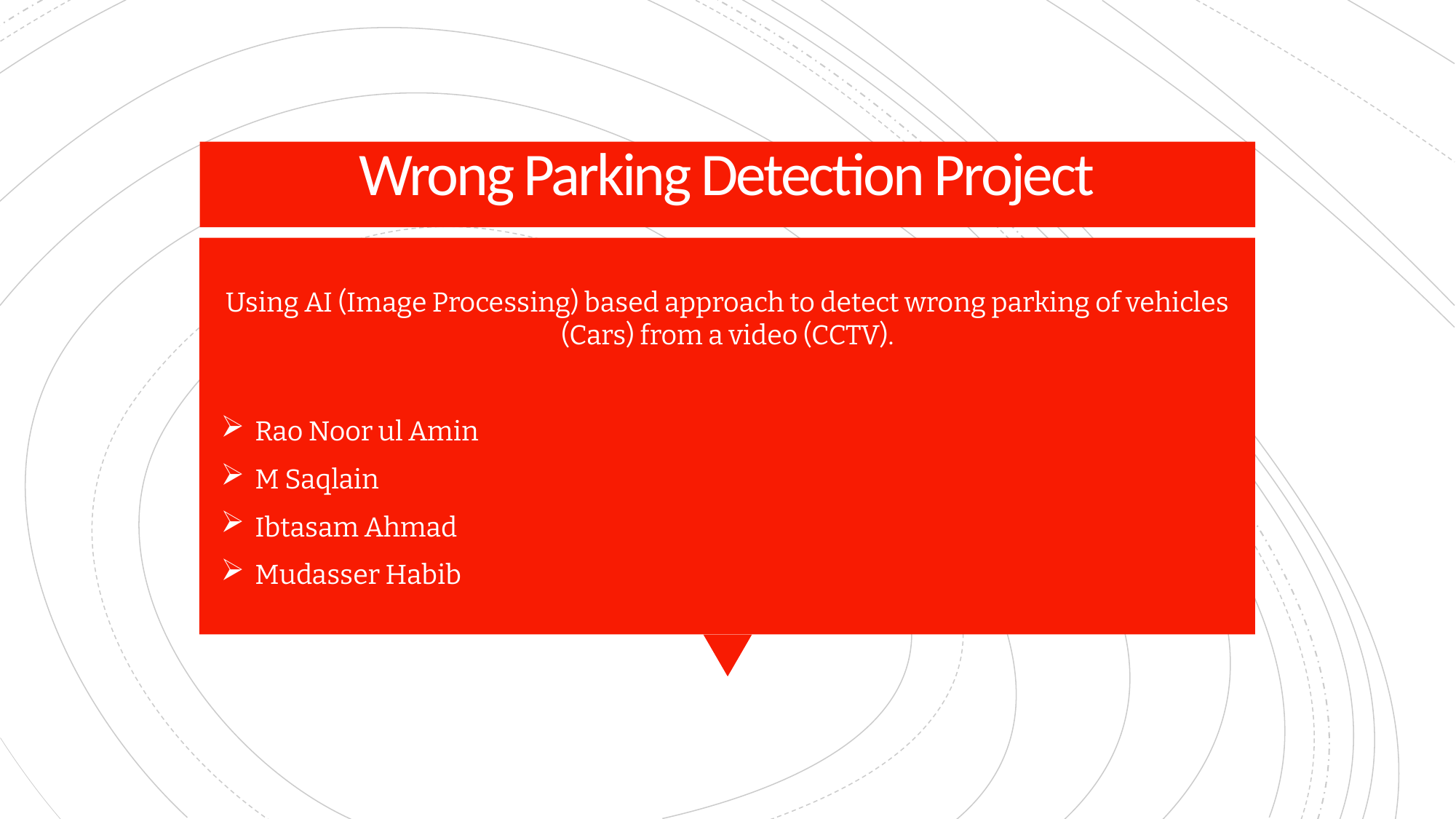

# Wrong Parking Detection Project

Using AI (Image Processing) based approach to detect wrong parking of vehicles (Cars) from a video (CCTV).

Rao Noor ul Amin
M Saqlain
Ibtasam Ahmad
Mudasser Habib